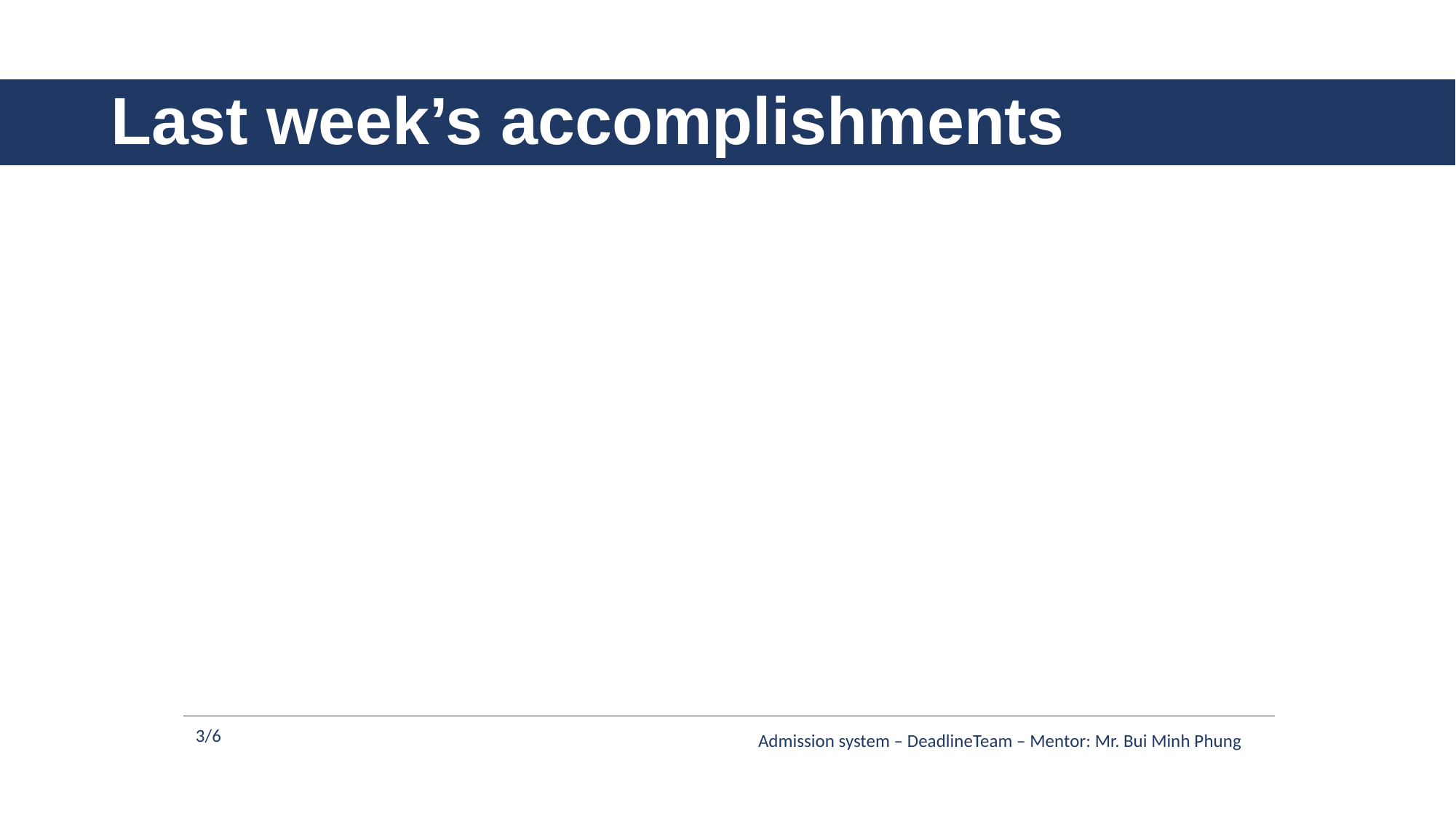

# Last week’s accomplishments

3/6
Admission system – DeadlineTeam – Mentor: Mr. Bui Minh Phung